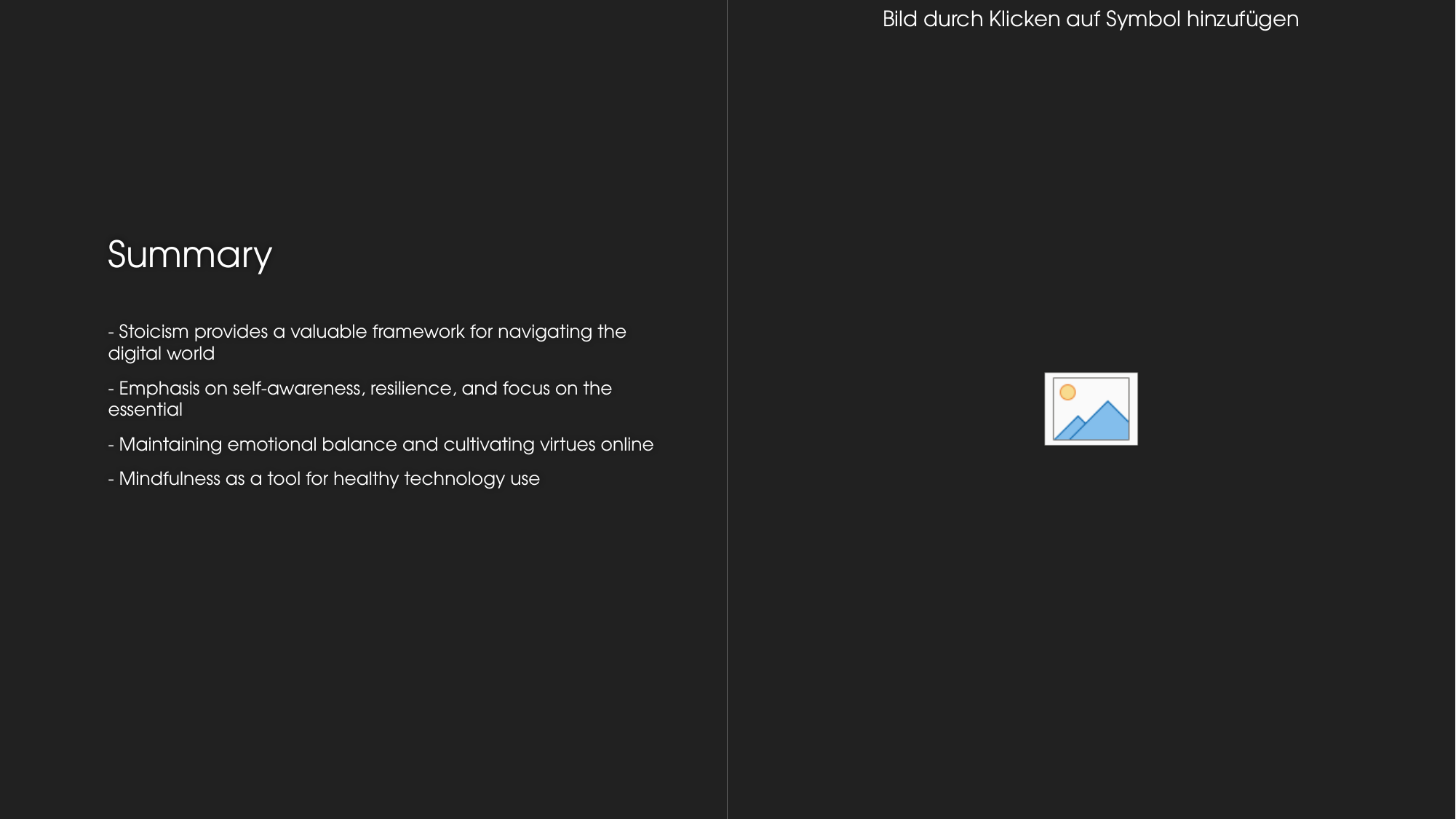

# Summary

- Stoicism provides a valuable framework for navigating the digital world
- Emphasis on self-awareness, resilience, and focus on the essential
- Maintaining emotional balance and cultivating virtues online
- Mindfulness as a tool for healthy technology use